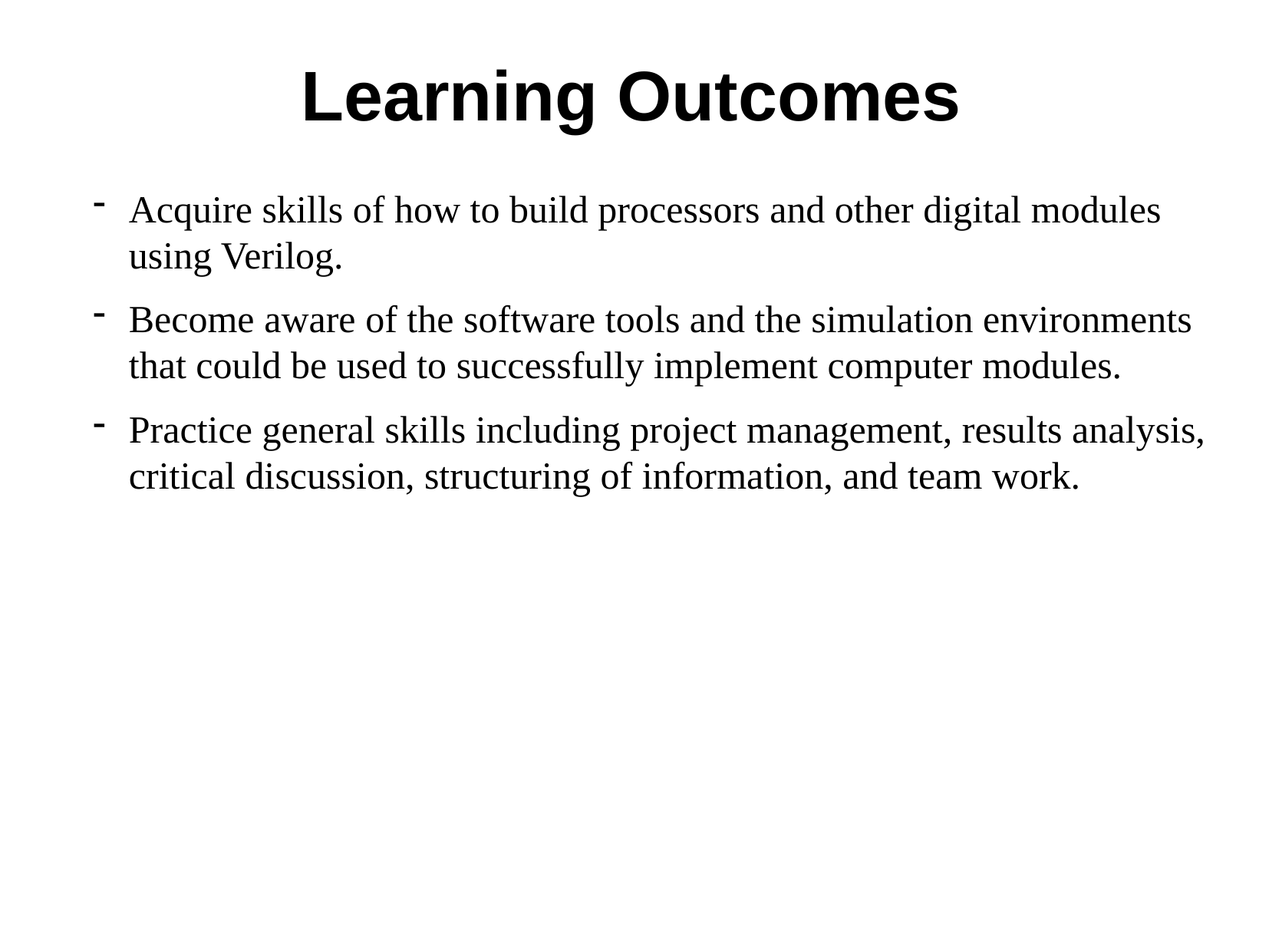

Learning Outcomes
Acquire skills of how to build processors and other digital modules using Verilog.
Become aware of the software tools and the simulation environments that could be used to successfully implement computer modules.
Practice general skills including project management, results analysis, critical discussion, structuring of information, and team work.